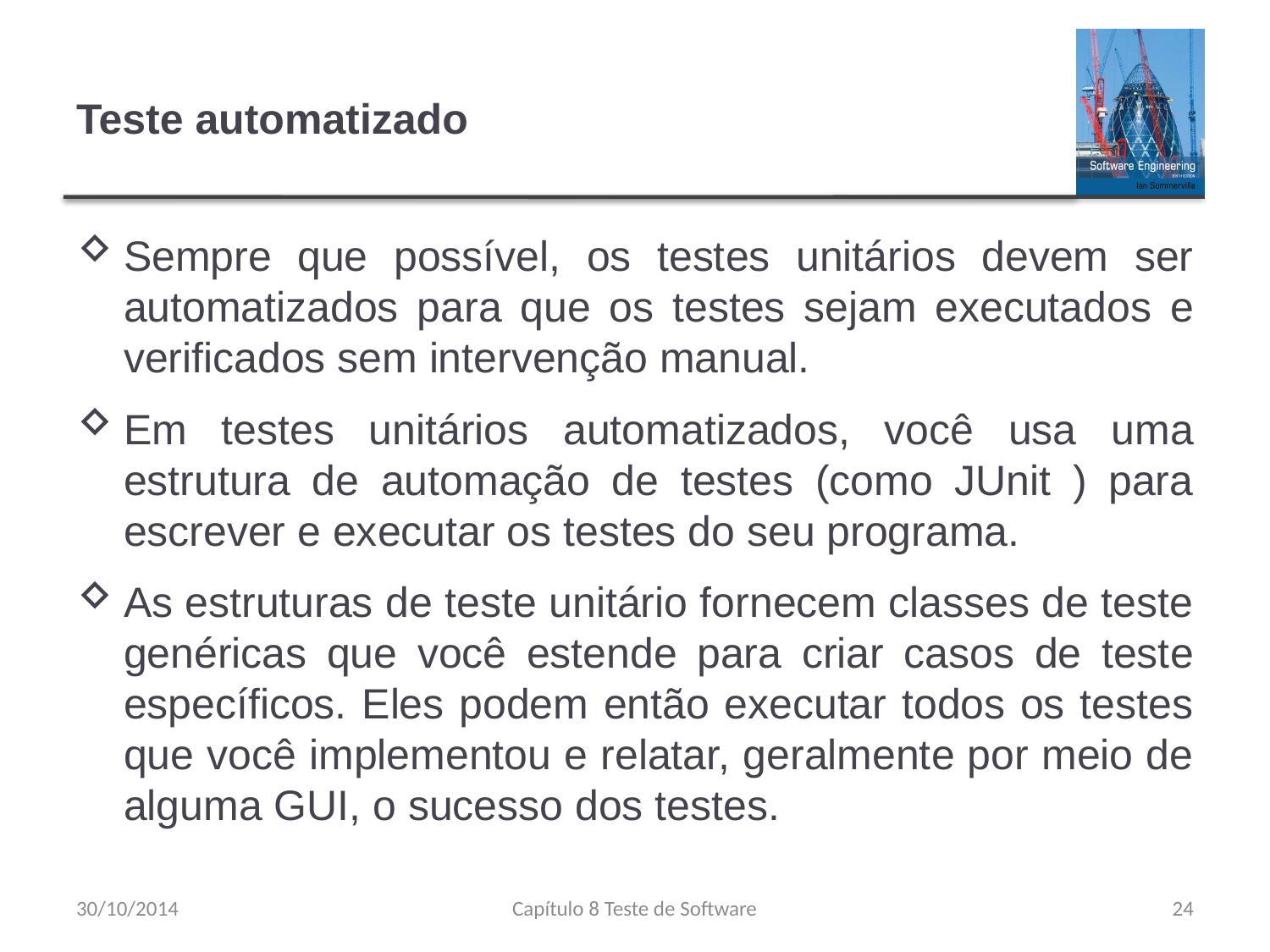

# Teste automatizado
Sempre que possível, os testes unitários devem ser automatizados para que os testes sejam executados e verificados sem intervenção manual.
Em testes unitários automatizados, você usa uma estrutura de automação de testes (como JUnit ) para escrever e executar os testes do seu programa.
As estruturas de teste unitário fornecem classes de teste genéricas que você estende para criar casos de teste específicos. Eles podem então executar todos os testes que você implementou e relatar, geralmente por meio de alguma GUI, o sucesso dos testes.
30/10/2014
Capítulo 8 Teste de Software
24